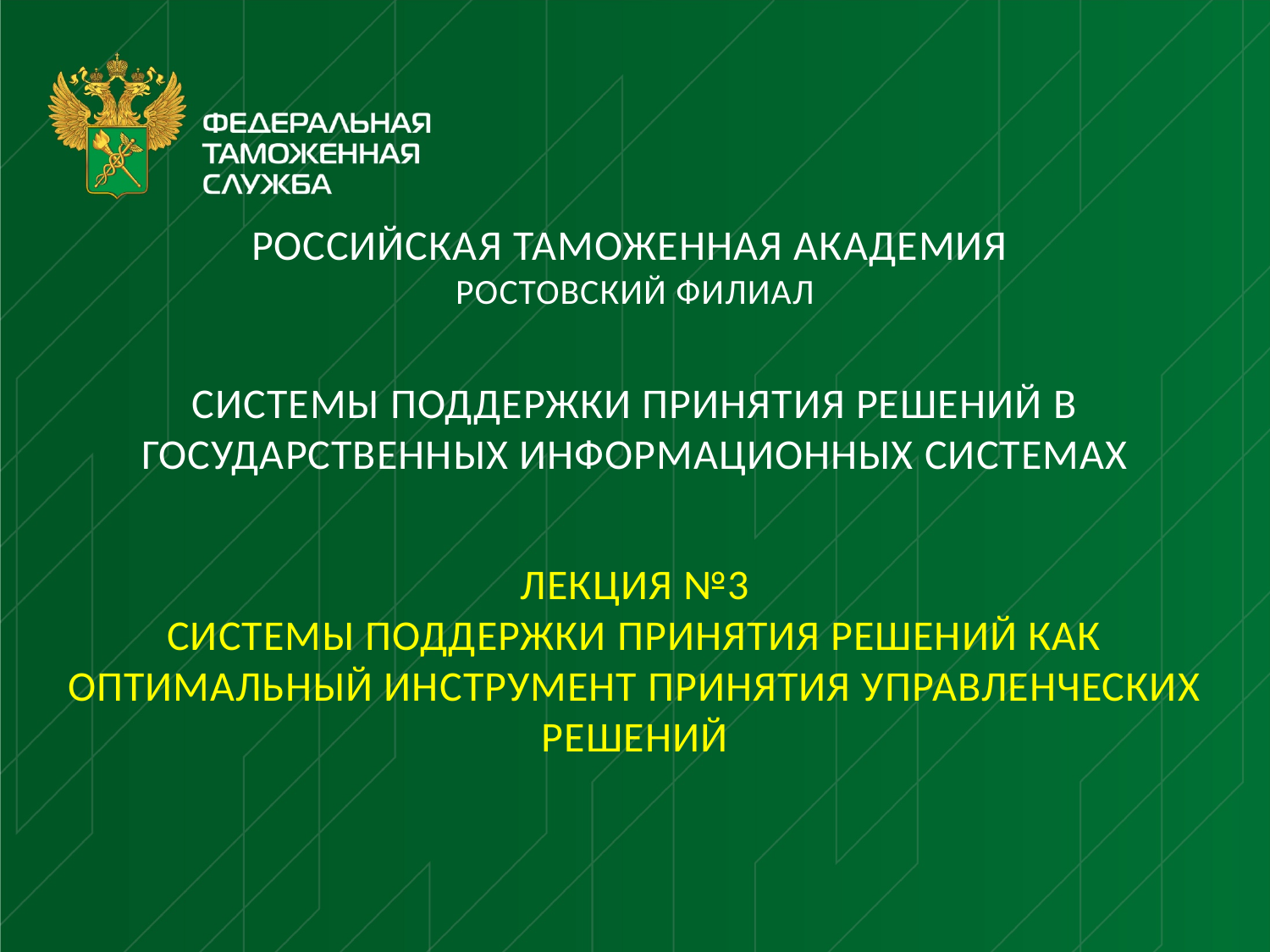

РОССИЙСКАЯ ТАМОЖЕННАЯ АКАДЕМИЯ
Ростовский филиал
Системы поддержки принятия решений в государственных информационных системах
Лекция №3
Системы поддержки принятия решений как оптимальный инструмент принятия управленческих решений